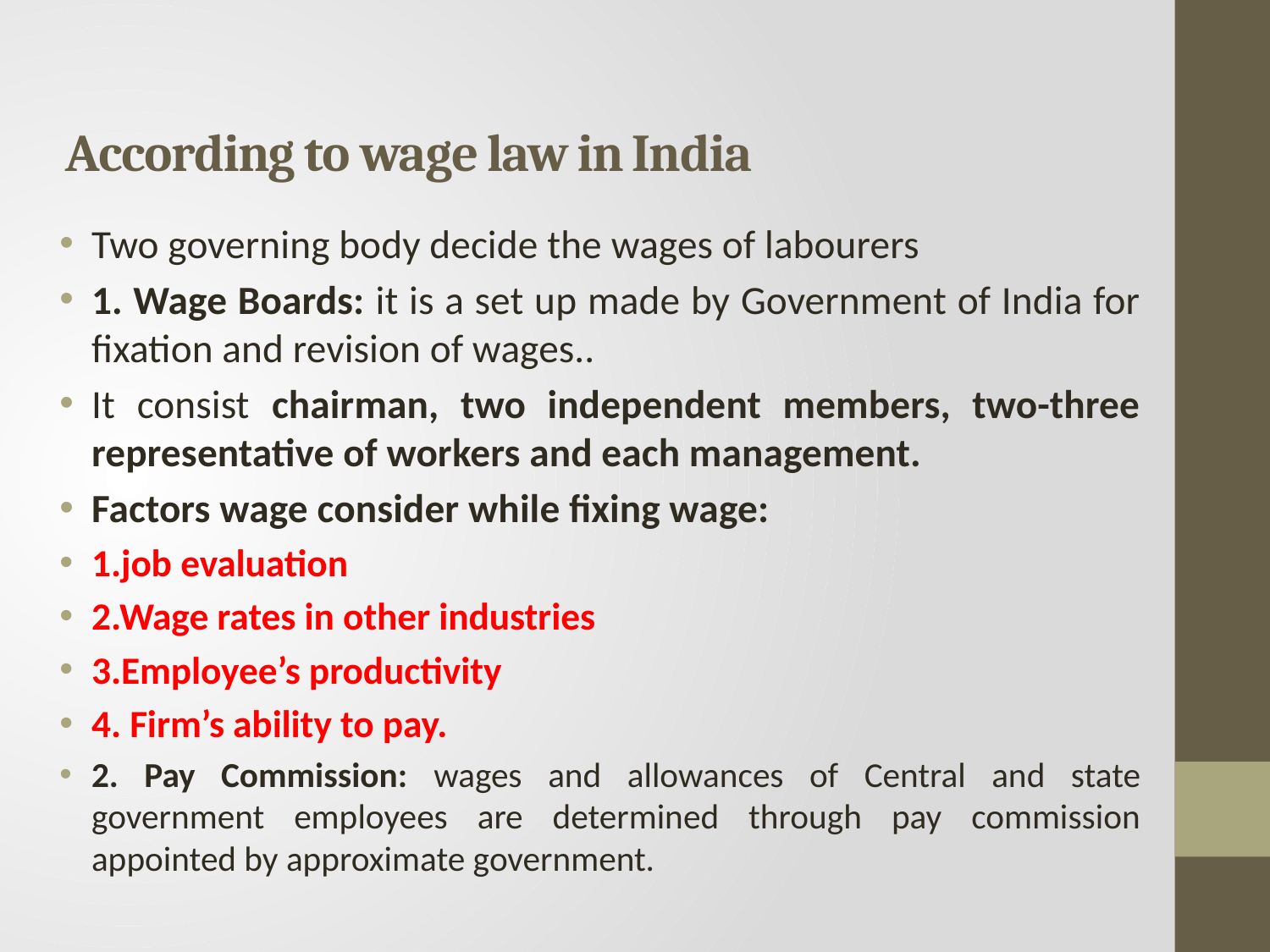

# According to wage law in India
Two governing body decide the wages of labourers
1. Wage Boards: it is a set up made by Government of India for fixation and revision of wages..
It consist chairman, two independent members, two-three representative of workers and each management.
Factors wage consider while fixing wage:
1.job evaluation
2.Wage rates in other industries
3.Employee’s productivity
4. Firm’s ability to pay.
2. Pay Commission: wages and allowances of Central and state government employees are determined through pay commission appointed by approximate government.